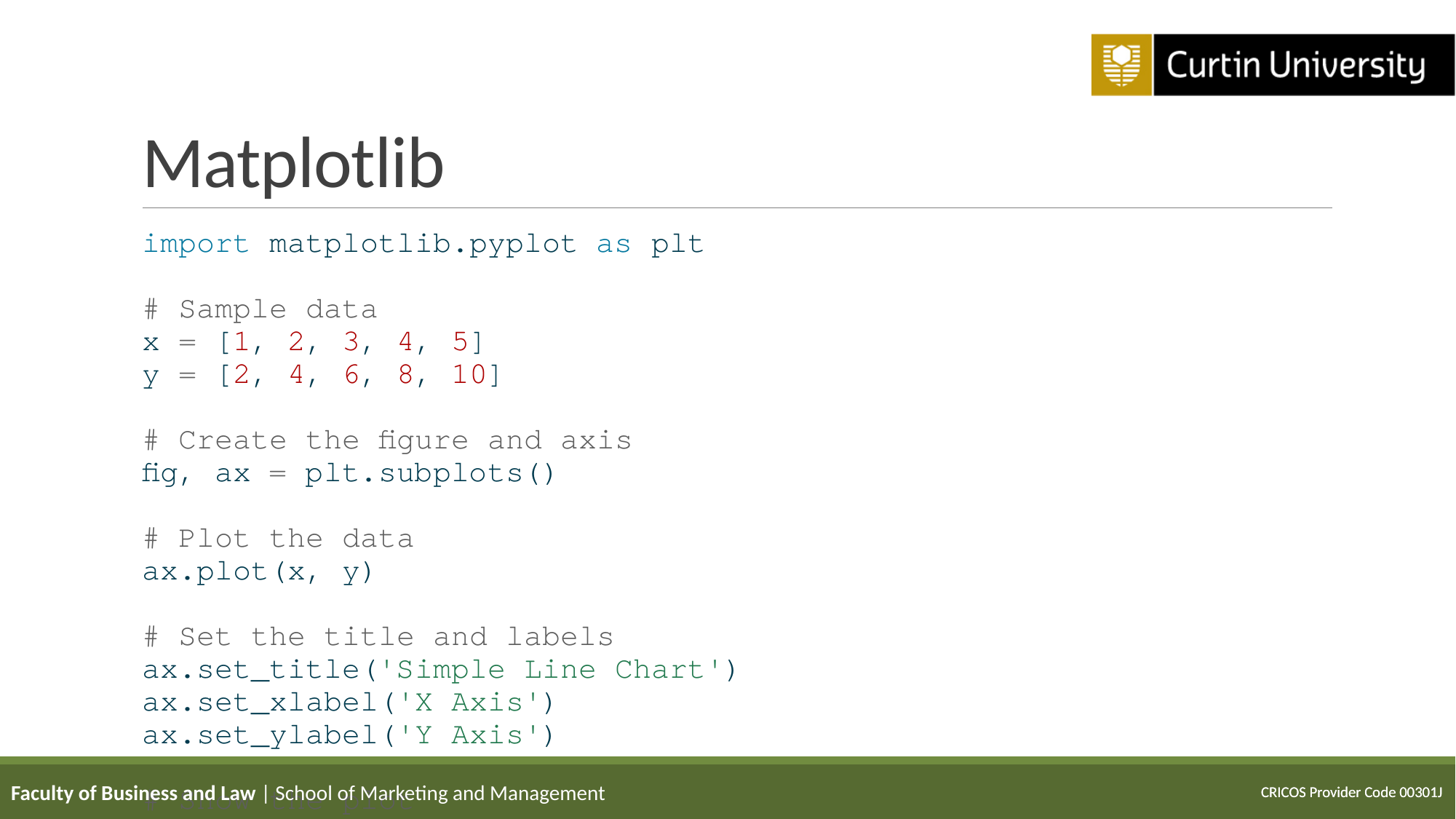

# Matplotlib
import matplotlib.pyplot as plt
# Sample data
x = [1, 2, 3, 4, 5]
y = [2, 4, 6, 8, 10]
# Create the figure and axis
fig, ax = plt.subplots()
# Plot the data
ax.plot(x, y)
# Set the title and labels
ax.set_title('Simple Line Chart')
ax.set_xlabel('X Axis')
ax.set_ylabel('Y Axis')
# Show the plot
plt.show()
Faculty of Business and Law | School of Marketing and Management